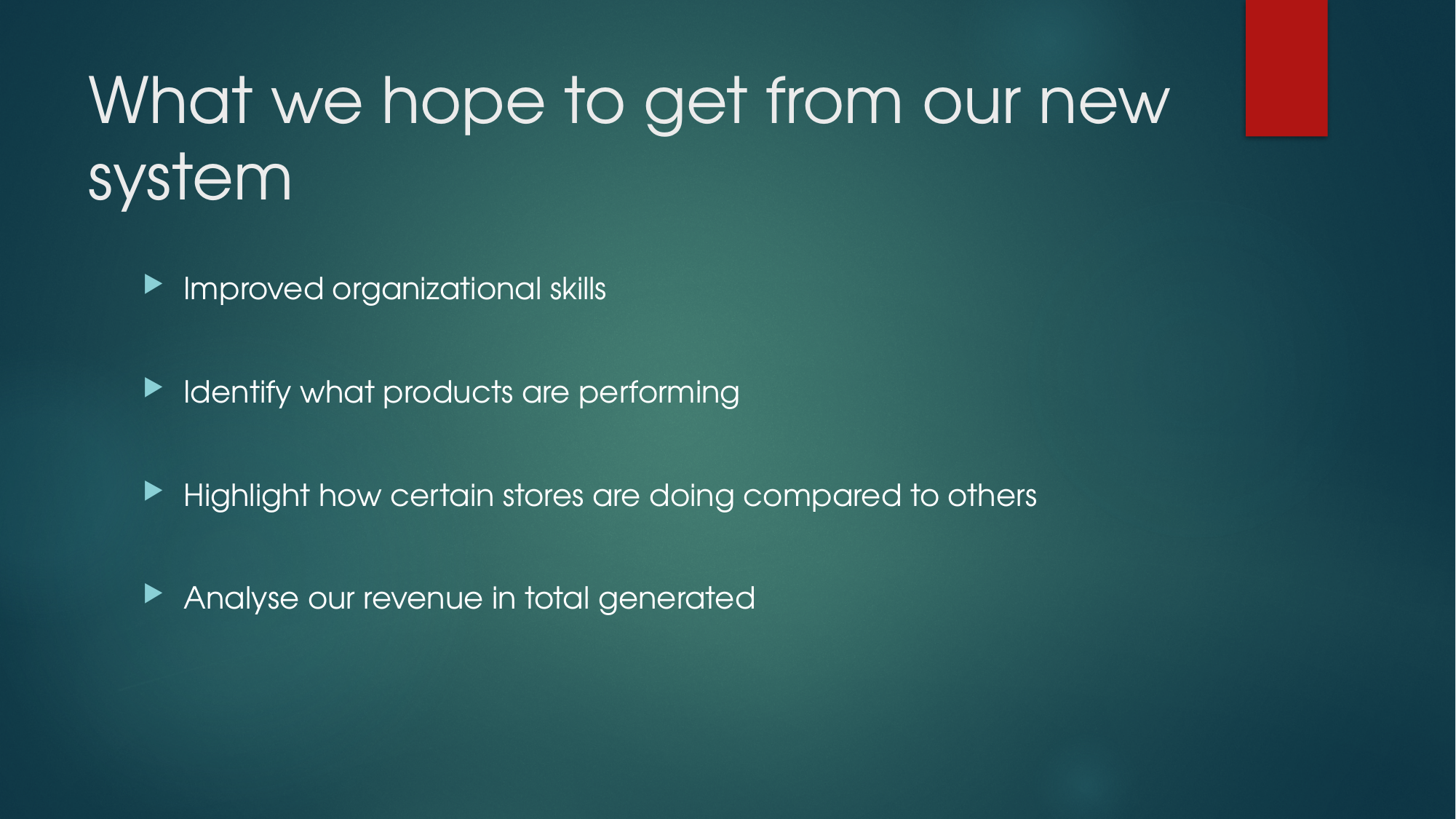

# What we hope to get from our new system
Improved organizational skills

Identify what products are performing

Highlight how certain stores are doing compared to others

Analyse our revenue in total generated